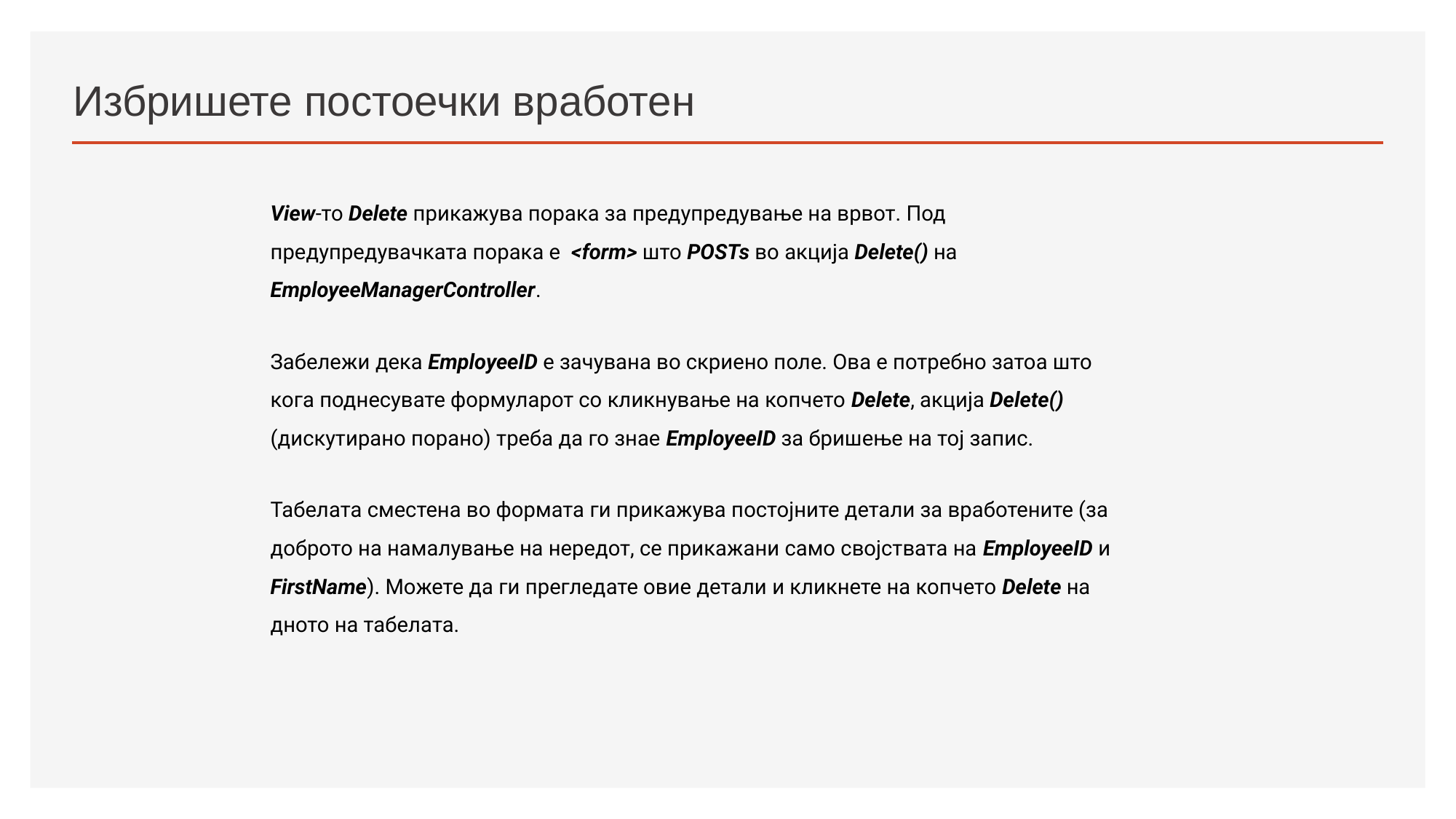

# Избришете постоечки вработен
View-то Delete прикажува порака за предупредување на врвот. Под предупредувачката порака е  <form> што POSTs во акција Delete() на EmployeeManagerController.
Забележи дека EmployeeID е зачувана во скриено поле. Ова е потребно затоа што кога поднесувате формуларот со кликнување на копчето Delete, акција Delete() (дискутирано порано) треба да го знае EmployeeID за бришење на тој запис.
Табелата сместена во формата ги прикажува постојните детали за вработените (за доброто на намалување на нередот, се прикажани само својствата на EmployeeID и FirstName). Можете да ги прегледате овие детали и кликнете на копчето Delete на дното на табелата.